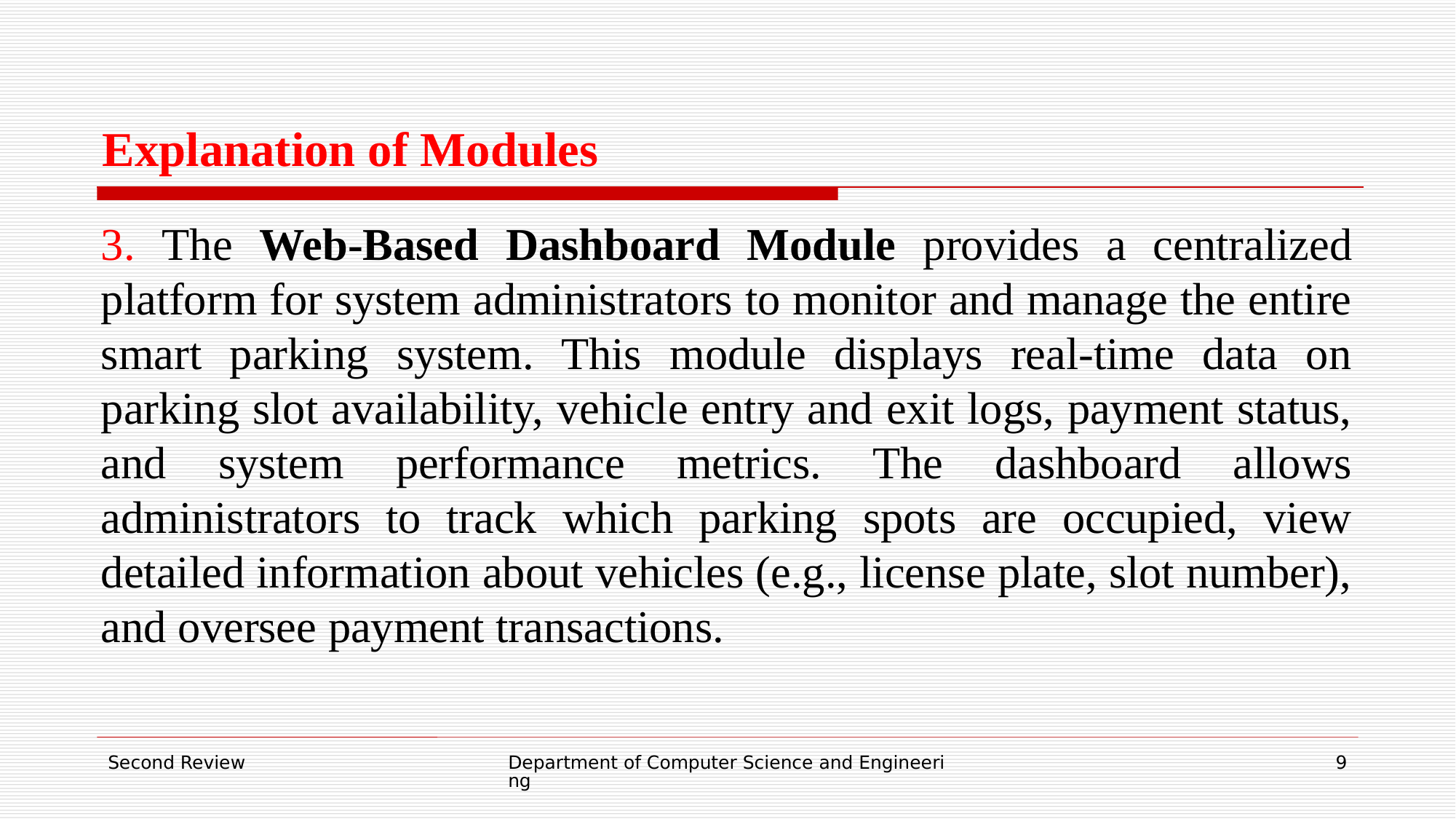

# Explanation of Modules
3. The Web-Based Dashboard Module provides a centralized platform for system administrators to monitor and manage the entire smart parking system. This module displays real-time data on parking slot availability, vehicle entry and exit logs, payment status, and system performance metrics. The dashboard allows administrators to track which parking spots are occupied, view detailed information about vehicles (e.g., license plate, slot number), and oversee payment transactions.
Second Review
Department of Computer Science and Engineering
9